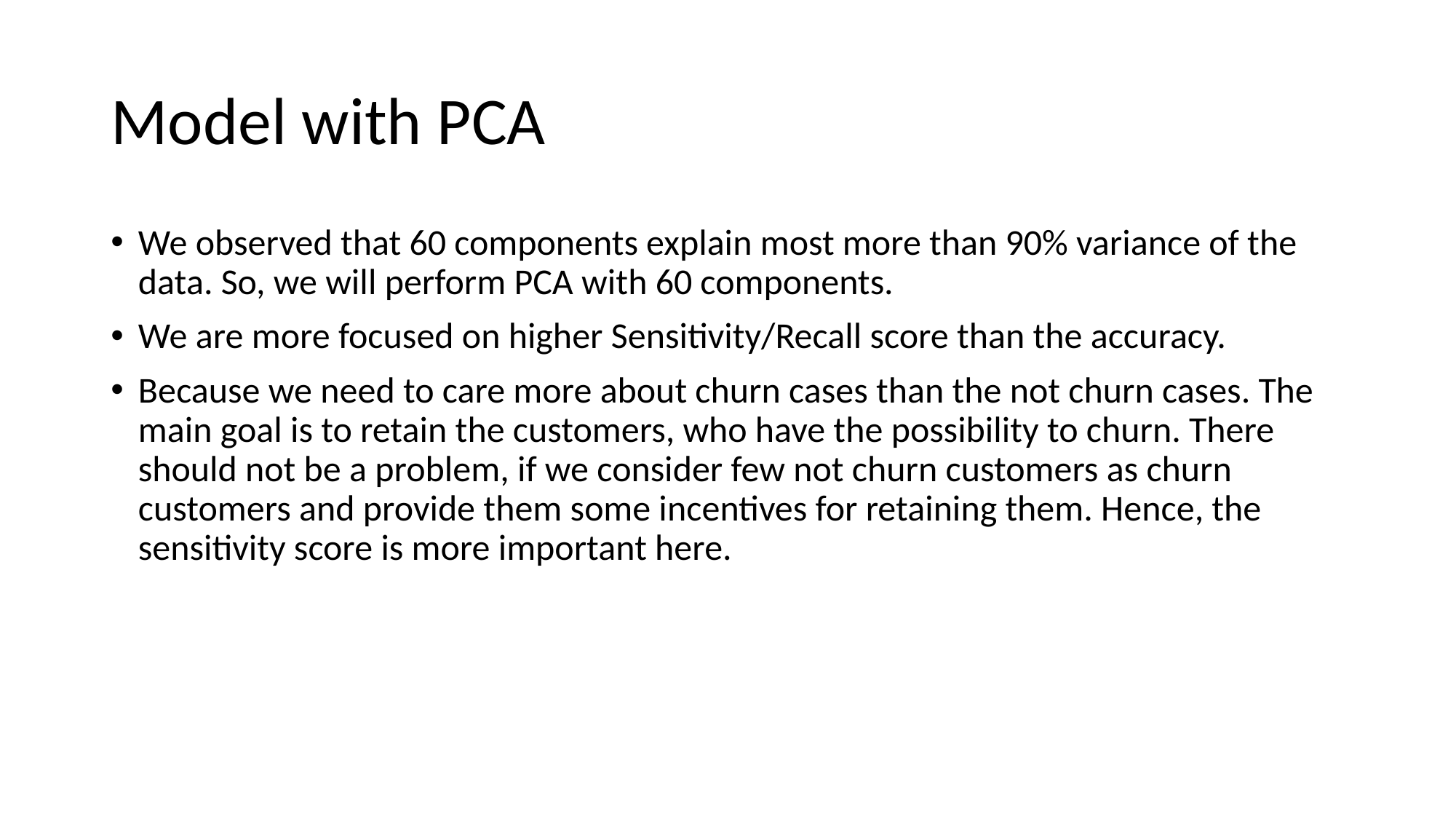

# Model with PCA
We observed that 60 components explain most more than 90% variance of the data. So, we will perform PCA with 60 components.
We are more focused on higher Sensitivity/Recall score than the accuracy.
Because we need to care more about churn cases than the not churn cases. The main goal is to retain the customers, who have the possibility to churn. There should not be a problem, if we consider few not churn customers as churn customers and provide them some incentives for retaining them. Hence, the sensitivity score is more important here.